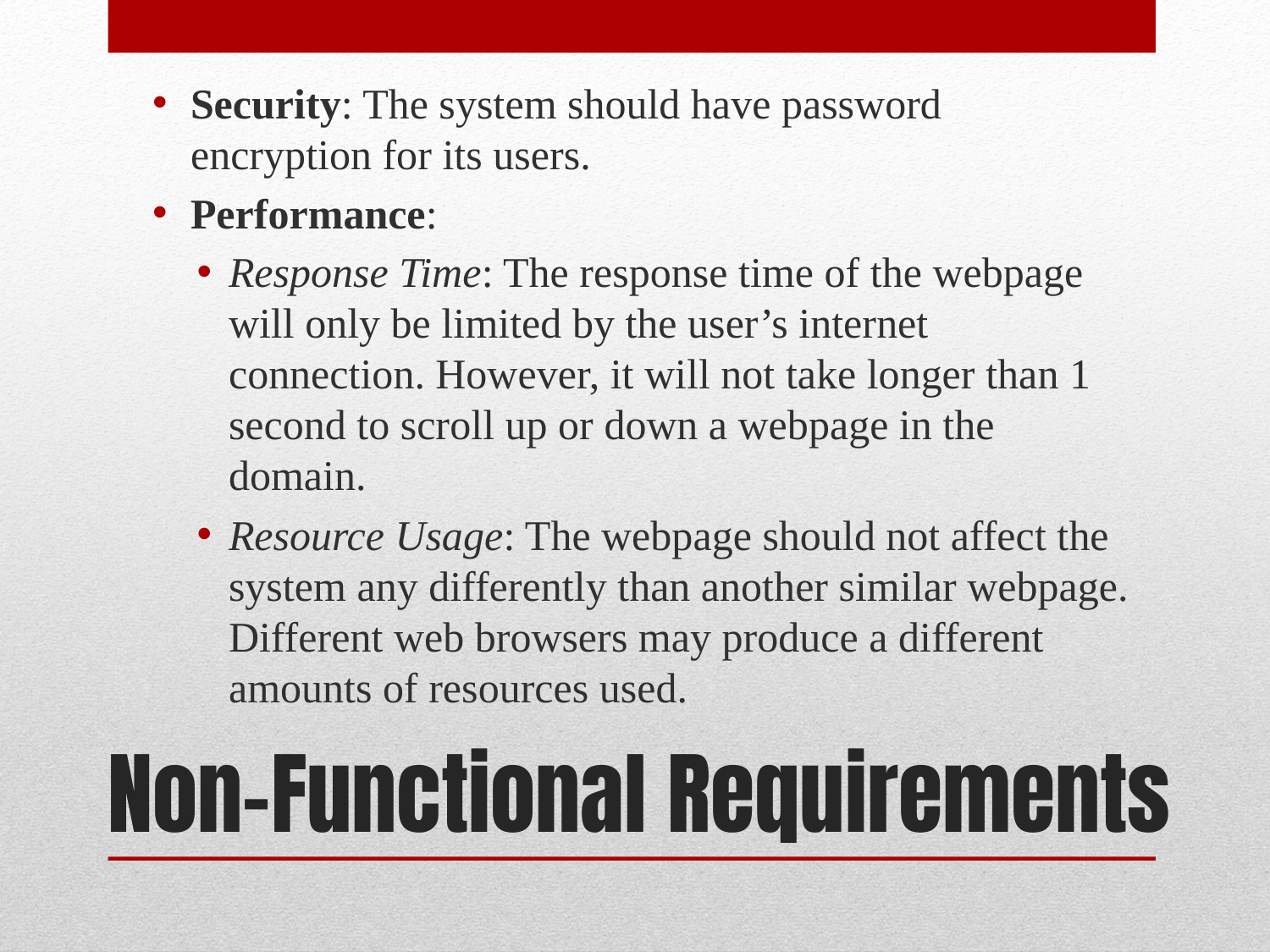

Security: The system should have password encryption for its users.
Performance:
Response Time: The response time of the webpage will only be limited by the user’s internet connection. However, it will not take longer than 1 second to scroll up or down a webpage in the domain.
Resource Usage: The webpage should not affect the system any differently than another similar webpage. Different web browsers may produce a different amounts of resources used.

# Non-Functional Requirements